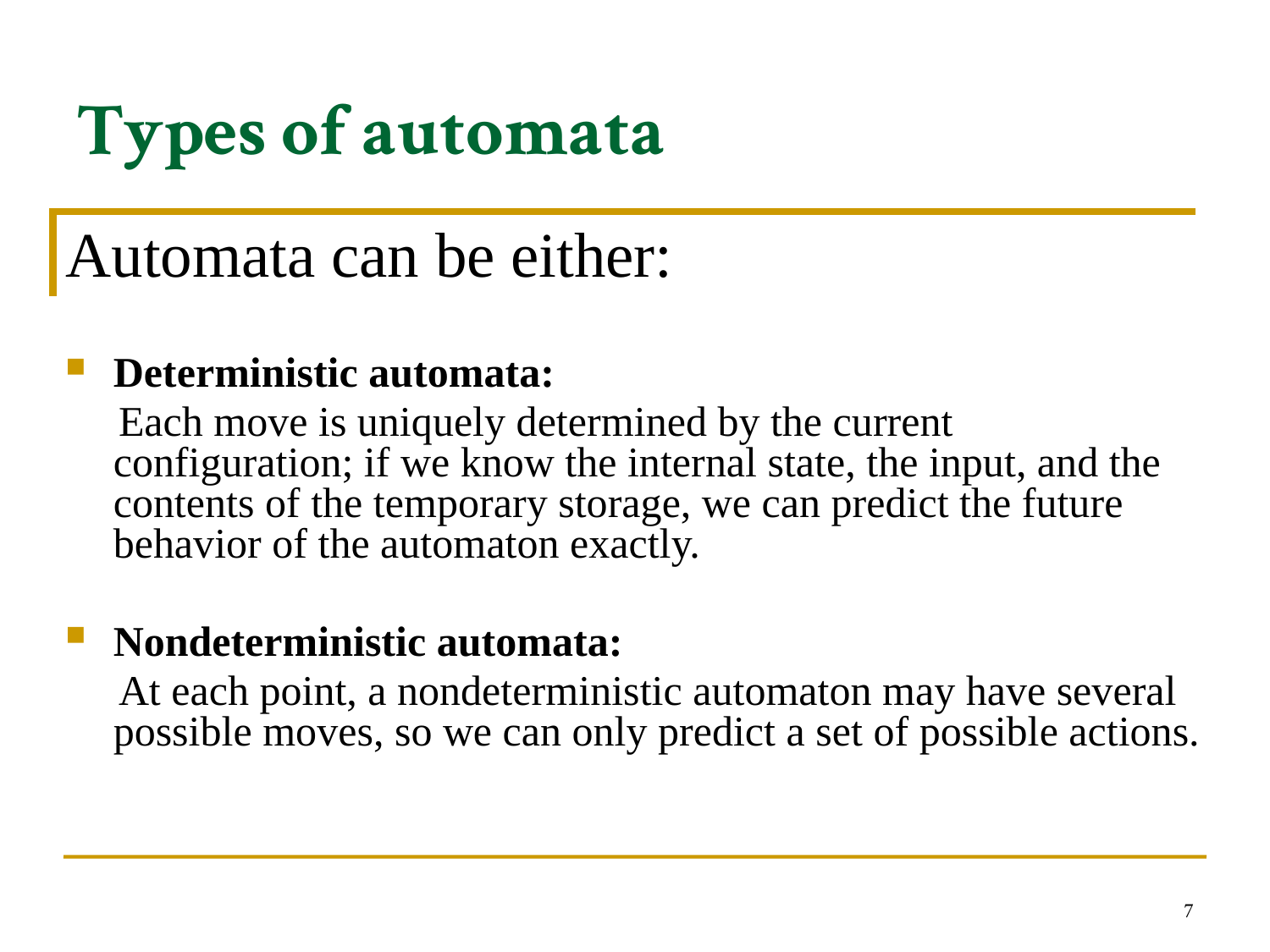

# Types of automata
Automata can be either:

Deterministic automata:
     Each move is uniquely determined by the current configuration; if we know the internal state, the input, and the contents of the temporary storage, we can predict the future behavior of the automaton exactly.

Nondeterministic automata:
     At each point, a nondeterministic automaton may have several possible moves, so we can only predict a set of possible actions.

7